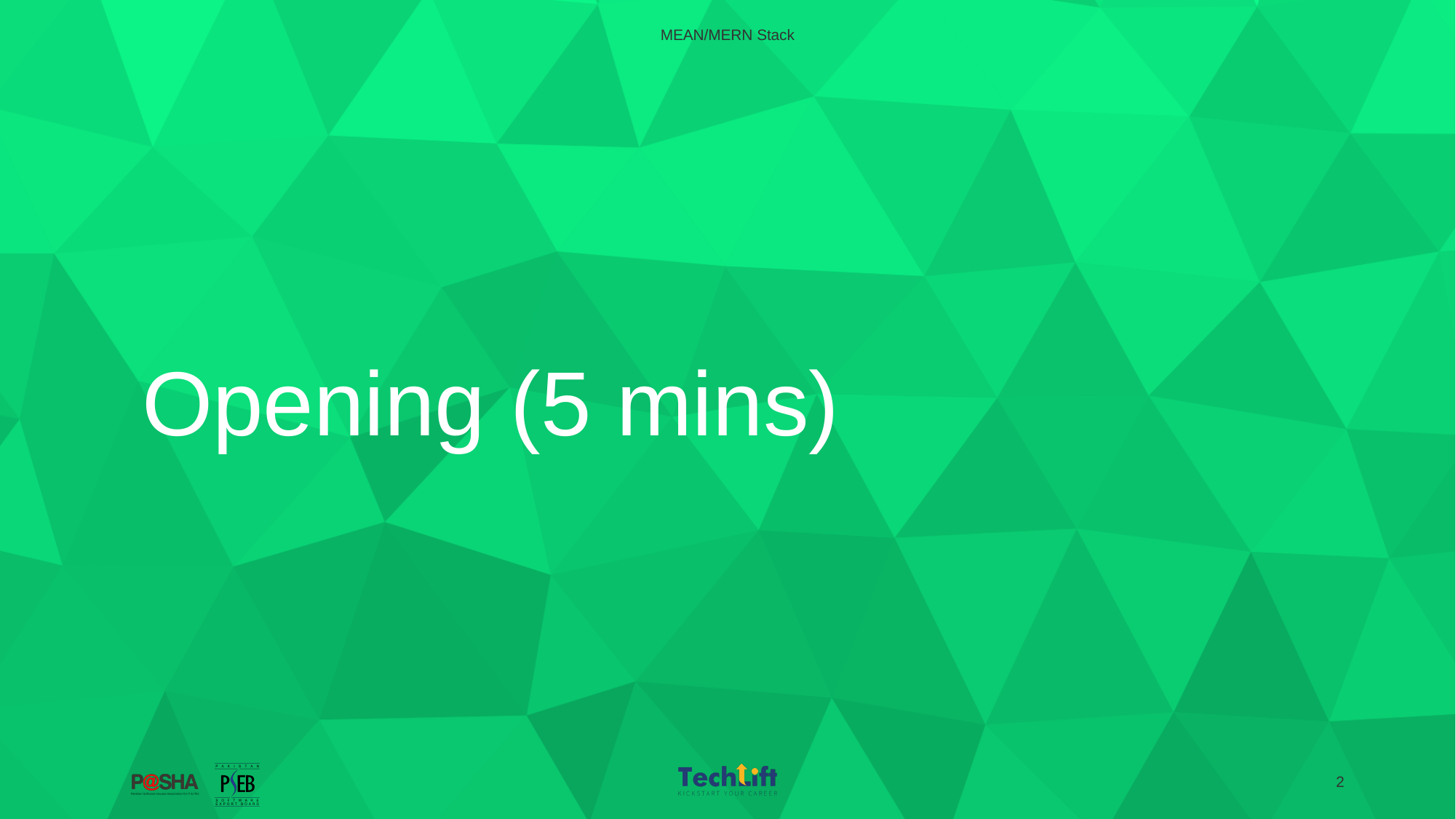

MEAN/MERN Stack
# Opening (5 mins)
2